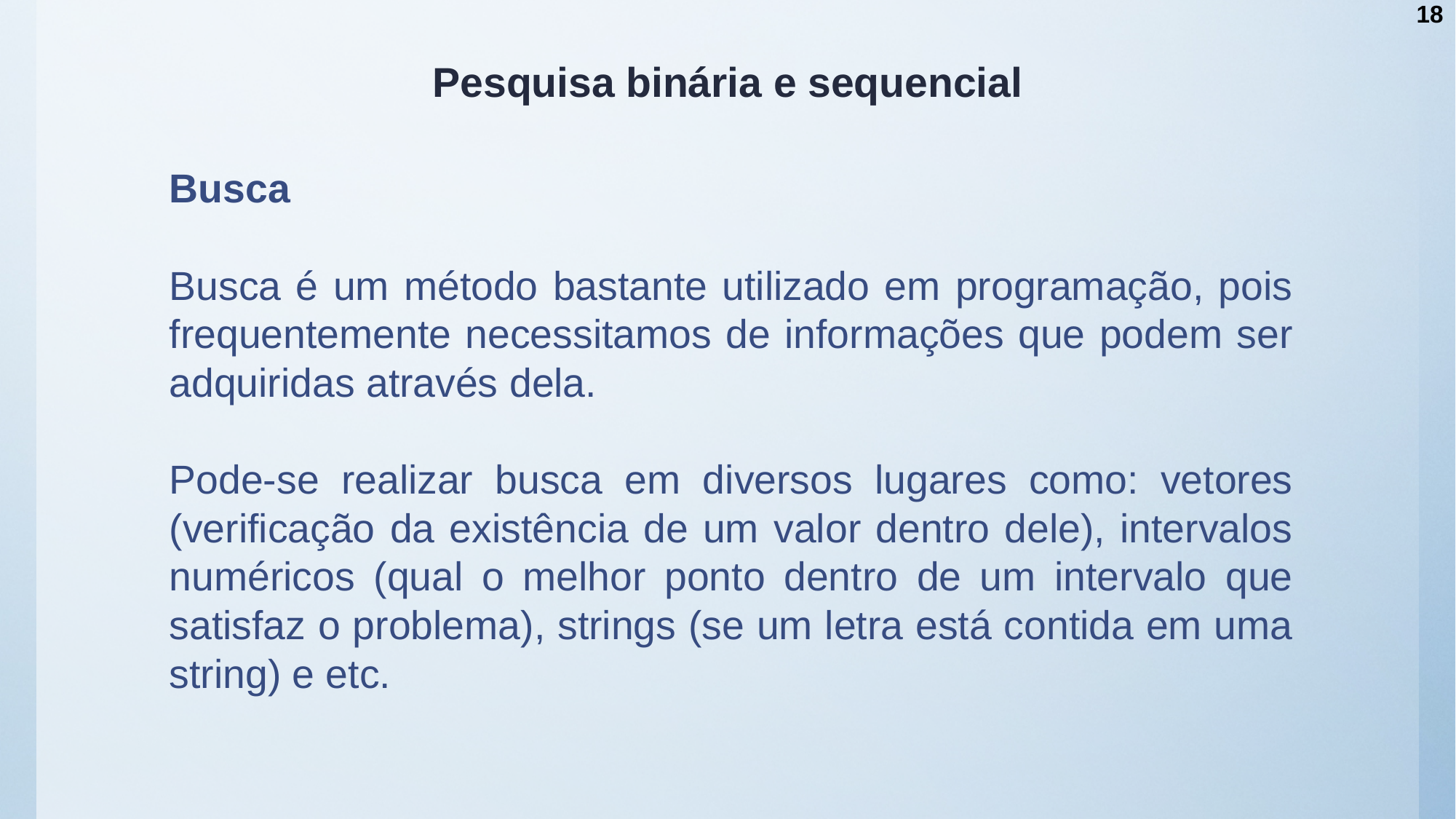

18
# Pesquisa binária e sequencial
Busca

Busca é um método bastante utilizado em programação, pois frequentemente necessitamos de informações que podem ser adquiridas através dela.

Pode-se realizar busca em diversos lugares como: vetores (verificação da existência de um valor dentro dele), intervalos numéricos (qual o melhor ponto dentro de um intervalo que satisfaz o problema), strings (se um letra está contida em uma string) e etc.